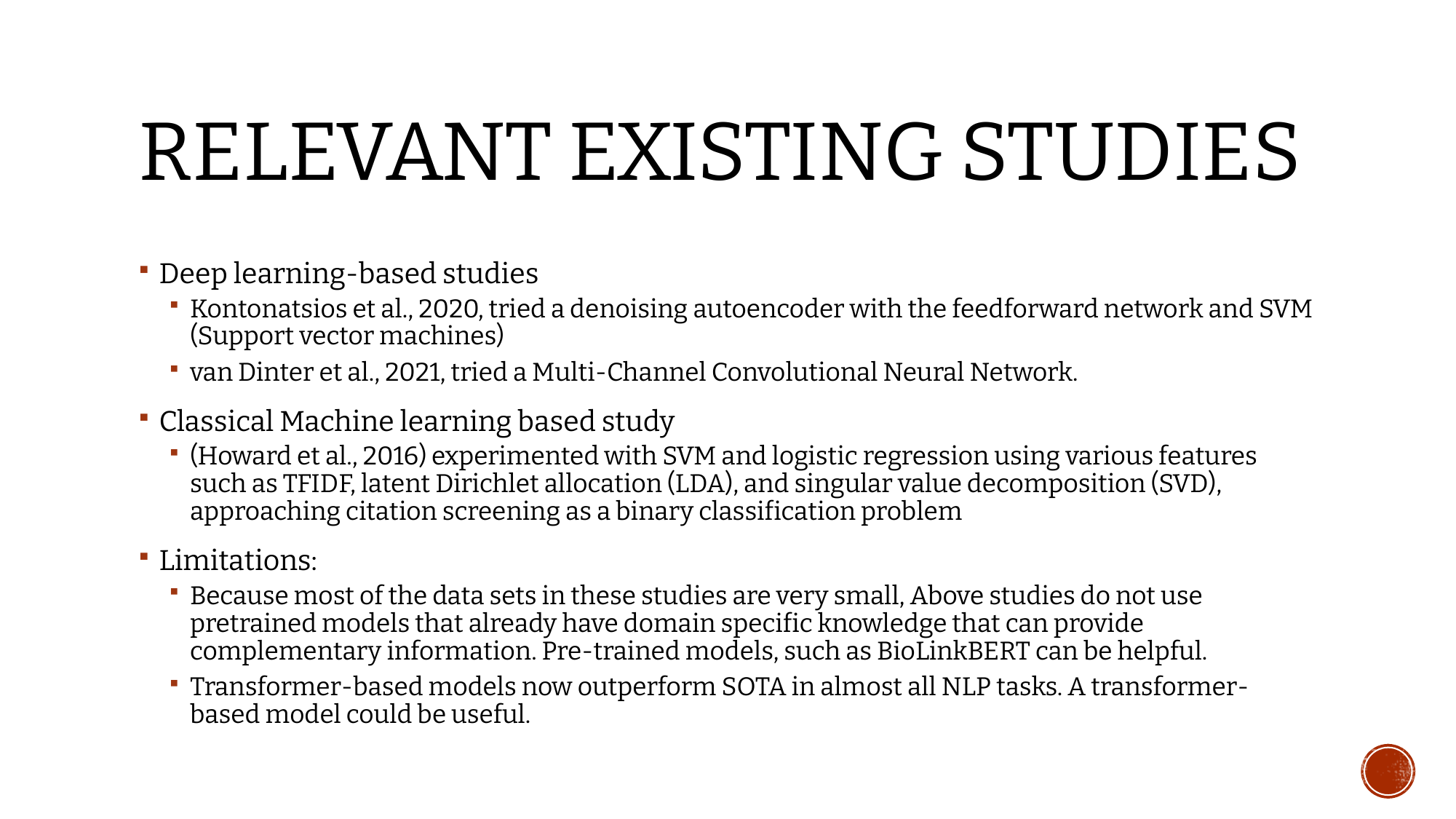

# Relevant Existing Studies
Deep learning-based studies
Kontonatsios et al., 2020, tried a denoising autoencoder with the feedforward network and SVM (Support vector machines)
van Dinter et al., 2021, tried a Multi-Channel Convolutional Neural Network.
Classical Machine learning based study
(Howard et al., 2016) experimented with SVM and logistic regression using various features such as TFIDF, latent Dirichlet allocation (LDA), and singular value decomposition (SVD), approaching citation screening as a binary classification problem
Limitations:
Because most of the data sets in these studies are very small, Above studies do not use pretrained models that already have domain specific knowledge that can provide complementary information. Pre-trained models, such as BioLinkBERT can be helpful.
Transformer-based models now outperform SOTA in almost all NLP tasks. A transformer-based model could be useful.